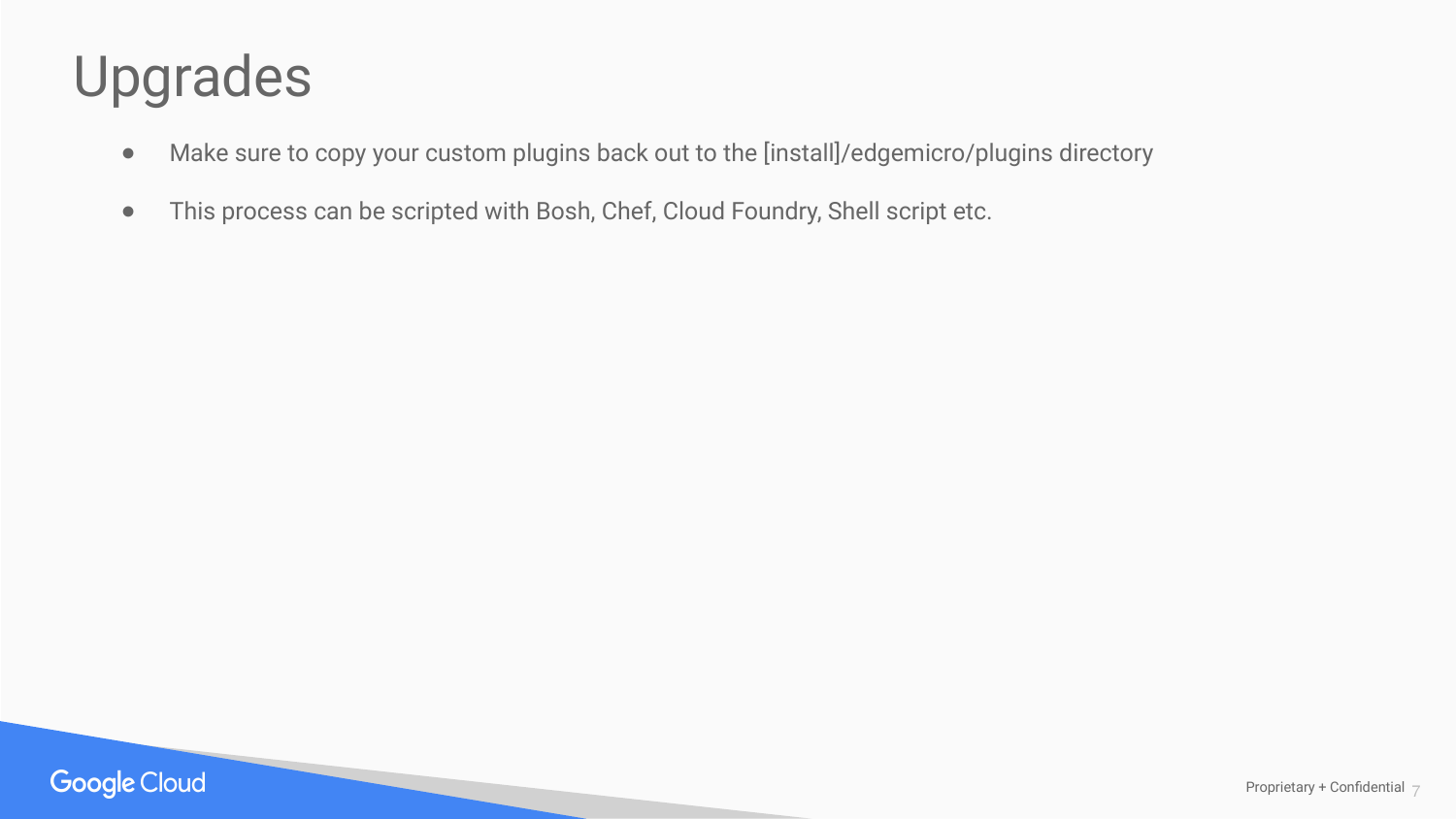

Upgrades
Make sure to copy your custom plugins back out to the [install]/edgemicro/plugins directory

This process can be scripted with Bosh, Chef, Cloud Foundry, Shell script etc.

7